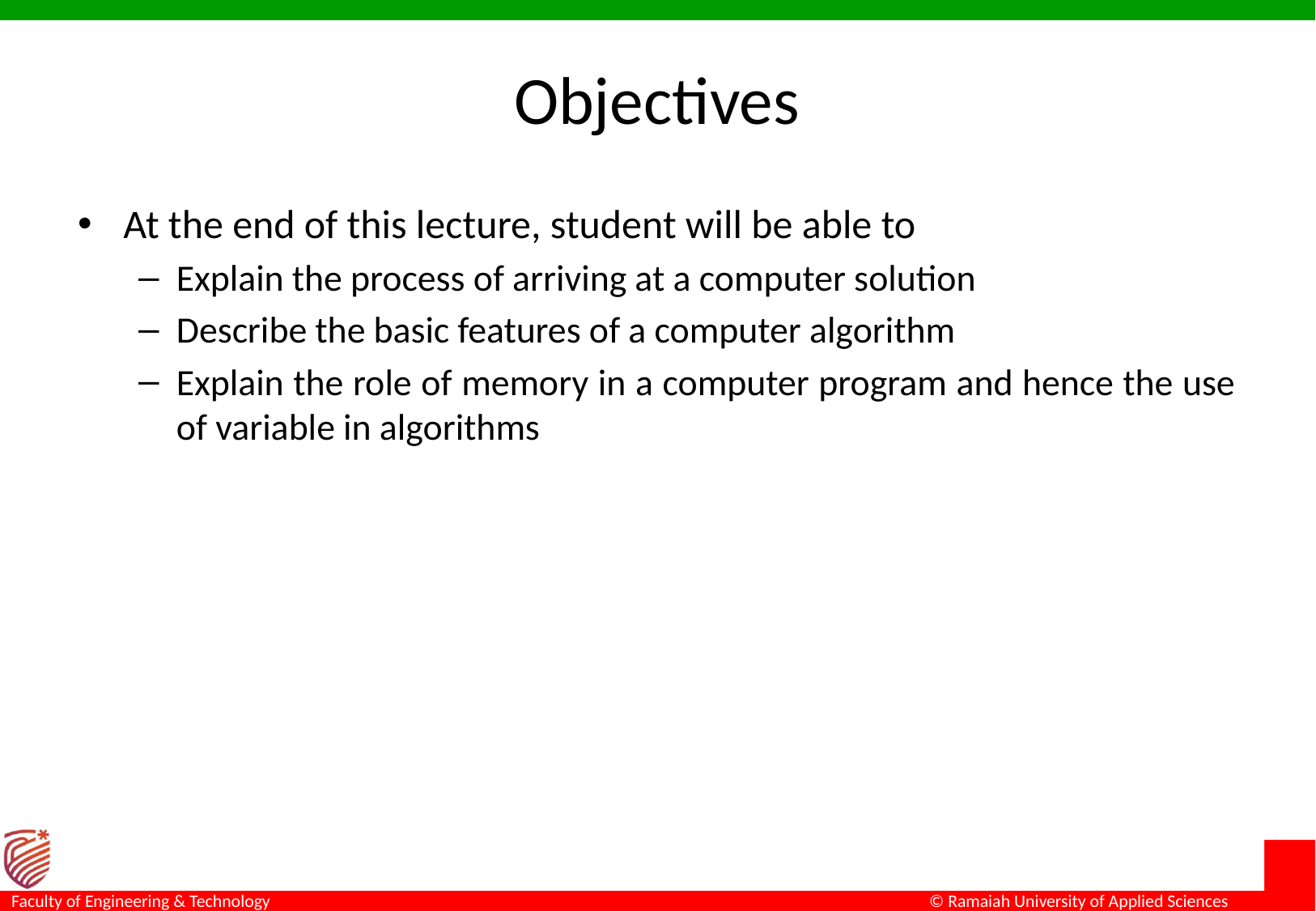

# Objectives
At the end of this lecture, student will be able to
Explain the process of arriving at a computer solution
Describe the basic features of a computer algorithm
Explain the role of memory in a computer program and hence the use of variable in algorithms